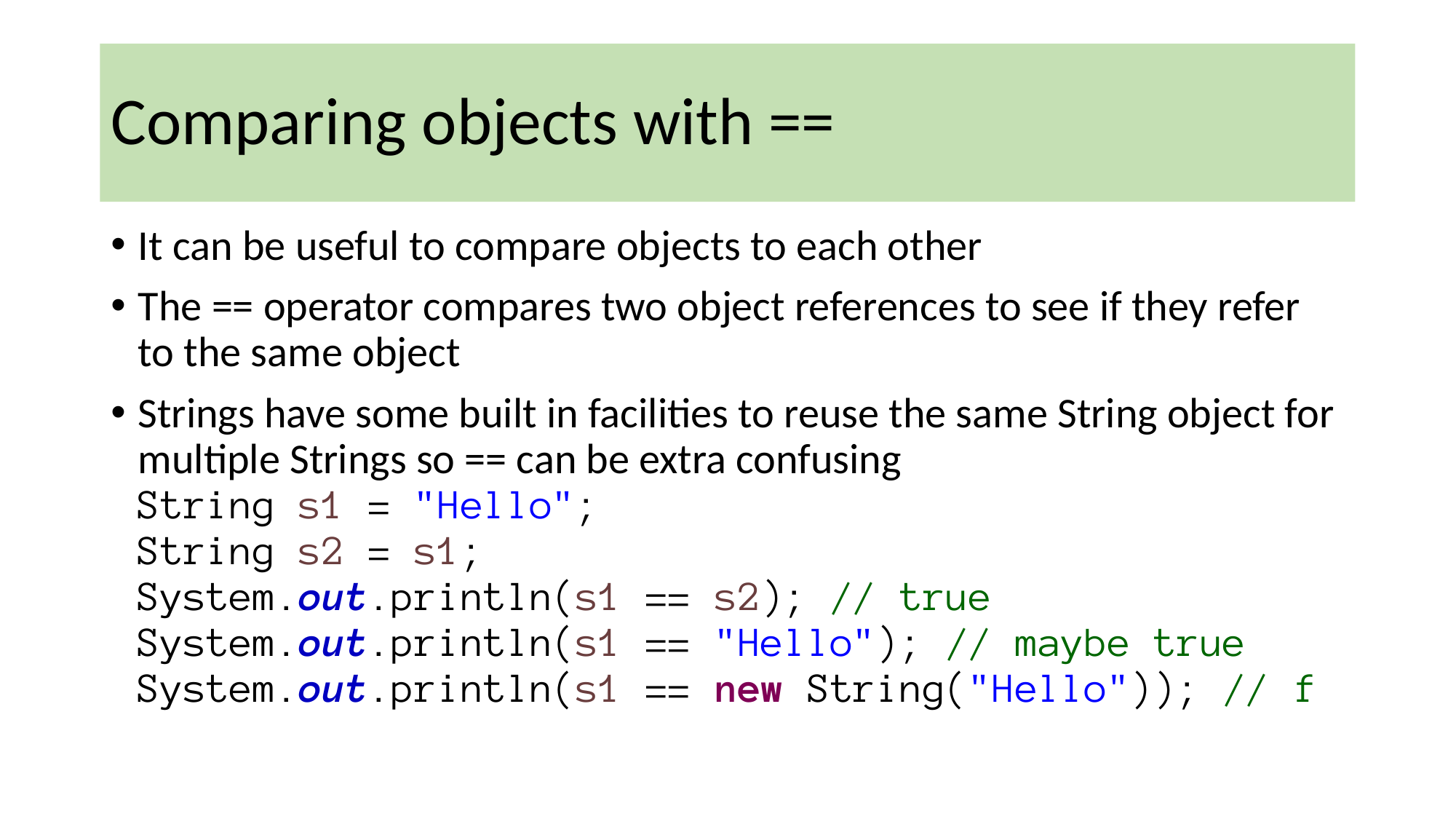

Comparing objects with ==
It can be useful to compare objects to each other
The == operator compares two object references to see if they refer to the same object
Strings have some built in facilities to reuse the same String object for multiple Strings so == can be extra confusing
String s1 = "Hello";
String s2 = s1;
System.out.println(s1 == s2); // true
System.out.println(s1 == "Hello"); // maybe true
System.out.println(s1 == new String("Hello")); // f